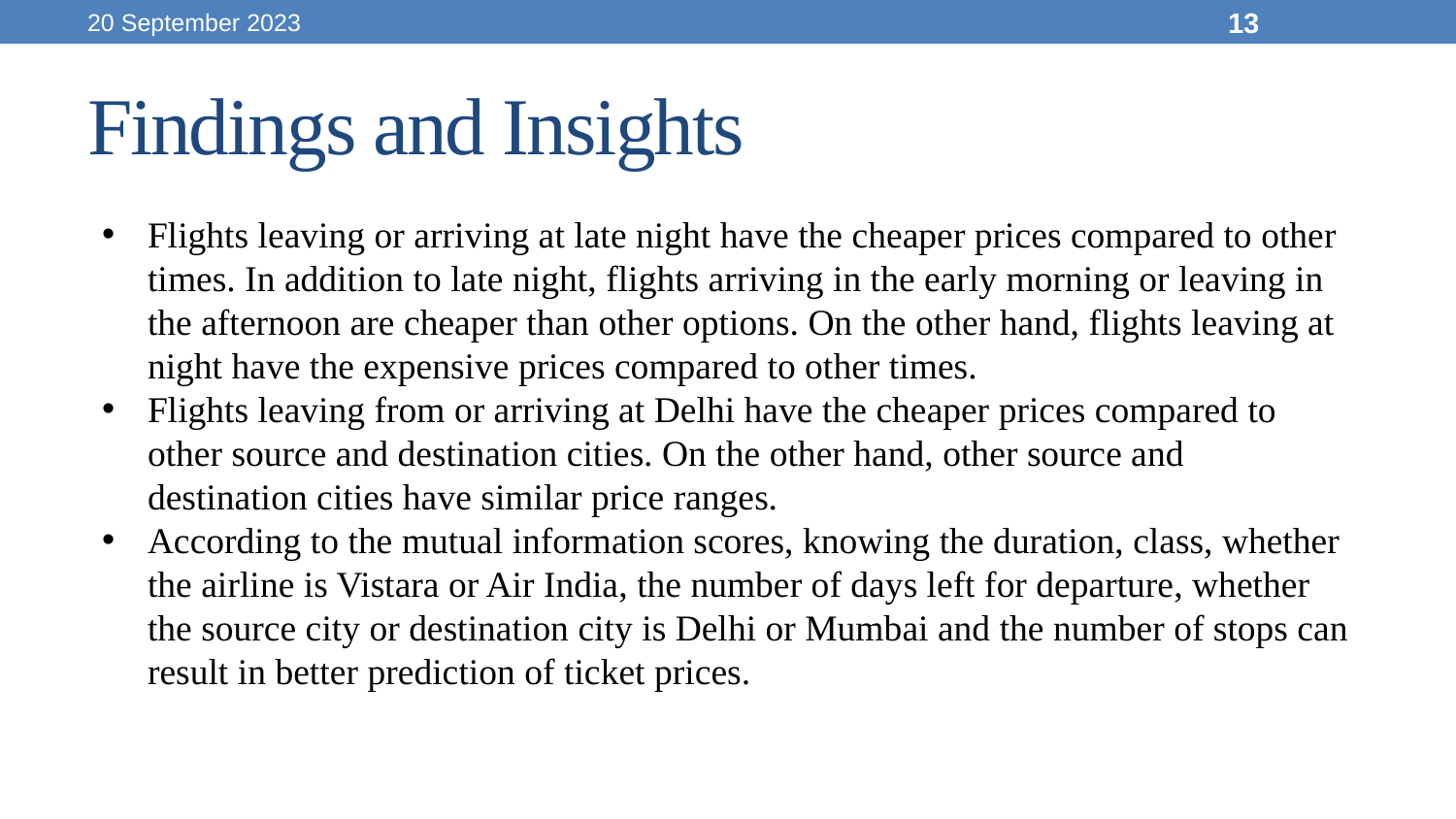

20 September 2023
13
# Findings and Insights
Flights leaving or arriving at late night have the cheaper prices compared to other times. In addition to late night, flights arriving in the early morning or leaving in the afternoon are cheaper than other options. On the other hand, flights leaving at night have the expensive prices compared to other times.
Flights leaving from or arriving at Delhi have the cheaper prices compared to other source and destination cities. On the other hand, other source and destination cities have similar price ranges.
According to the mutual information scores, knowing the duration, class, whether the airline is Vistara or Air India, the number of days left for departure, whether the source city or destination city is Delhi or Mumbai and the number of stops can result in better prediction of ticket prices.